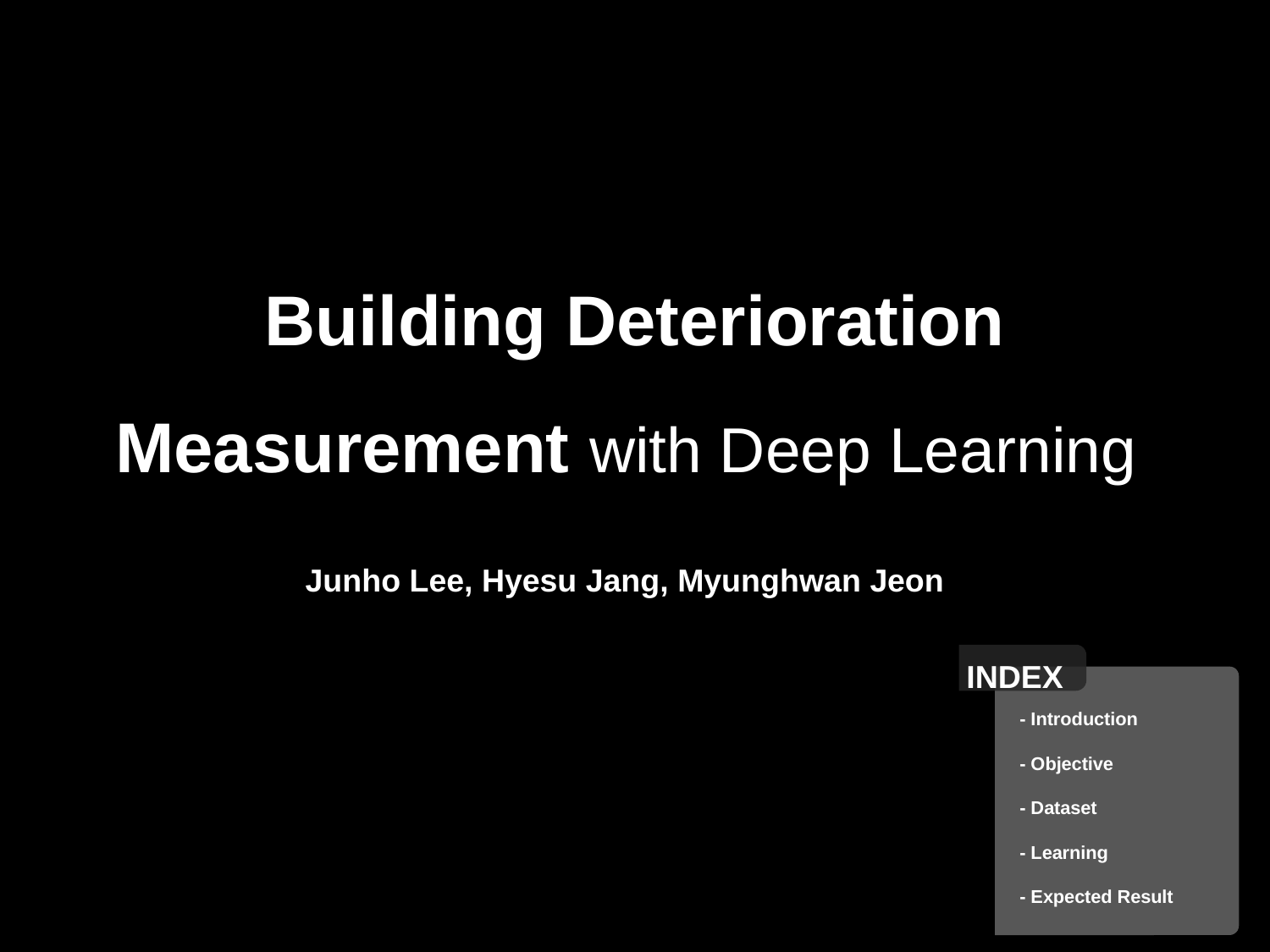

Building Deterioration Measurement with Deep Learning
Junho Lee, Hyesu Jang, Myunghwan Jeon

INDEX

- Introduction
- Objective
- Dataset
- Learning
- Expected Result